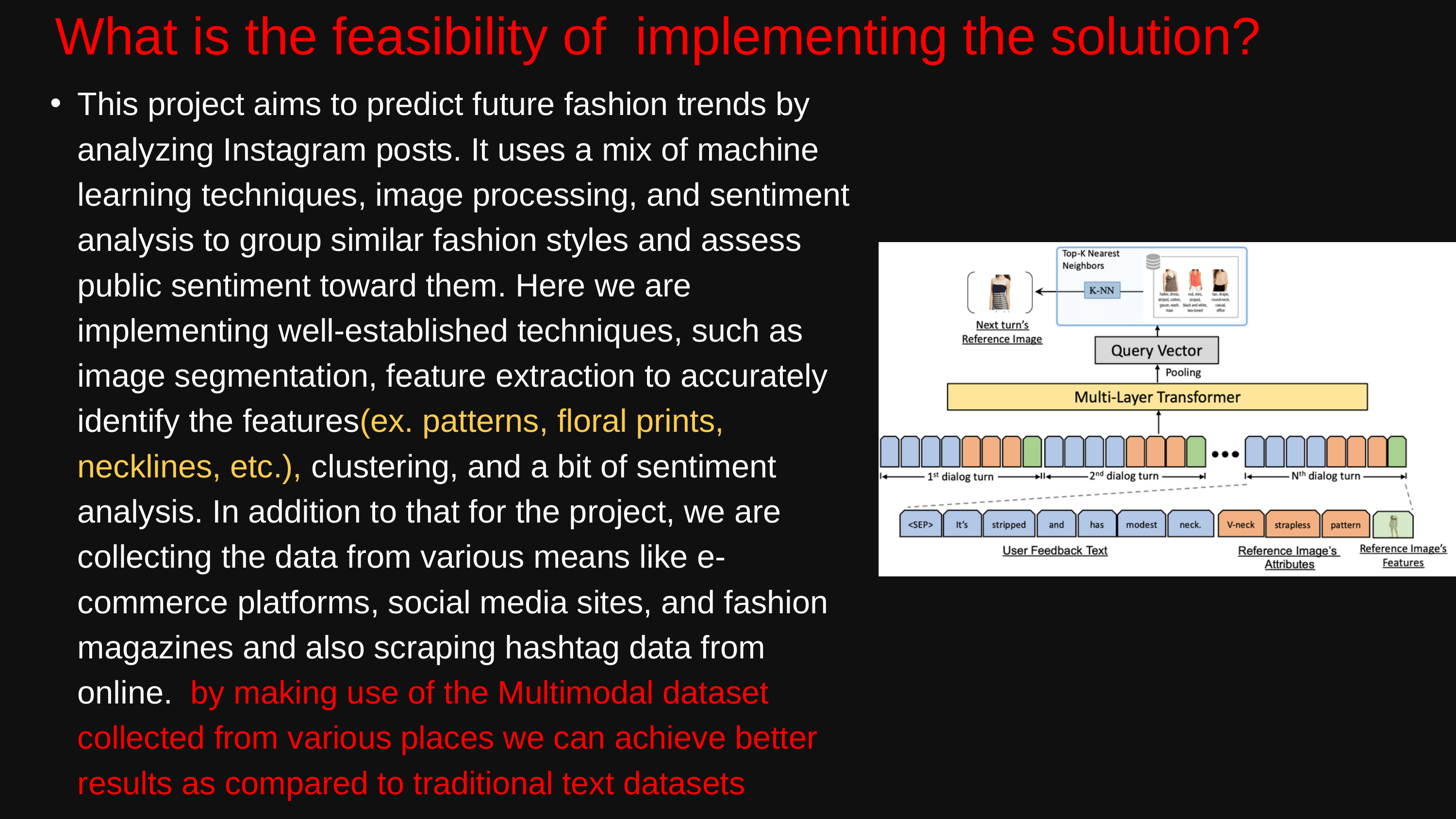

What is the feasibility of  implementing the solution?
This project aims to predict future fashion trends by analyzing Instagram posts. It uses a mix of machine learning techniques, image processing, and sentiment analysis to group similar fashion styles and assess public sentiment toward them. Here we are implementing well-established techniques, such as image segmentation, feature extraction to accurately identify the features(ex. patterns, floral prints, necklines, etc.), clustering, and a bit of sentiment analysis. In addition to that for the project, we are collecting the data from various means like e-commerce platforms, social media sites, and fashion magazines and also scraping hashtag data from online.  by making use of the Multimodal dataset collected from various places we can achieve better results as compared to traditional text datasets